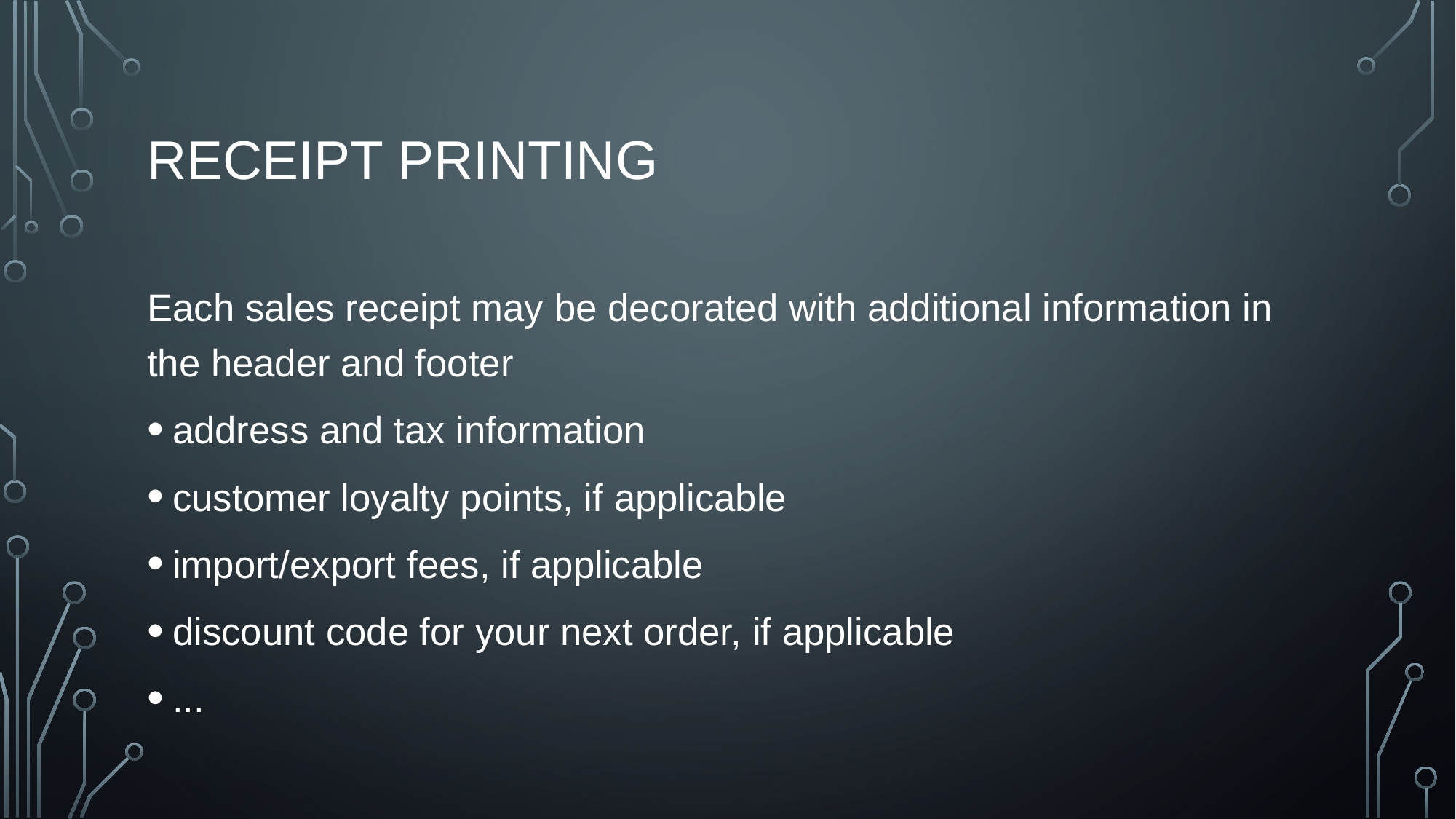

# Receipt printing
Each sales receipt may be decorated with additional information in the header and footer
address and tax information
customer loyalty points, if applicable
import/export fees, if applicable
discount code for your next order, if applicable
...